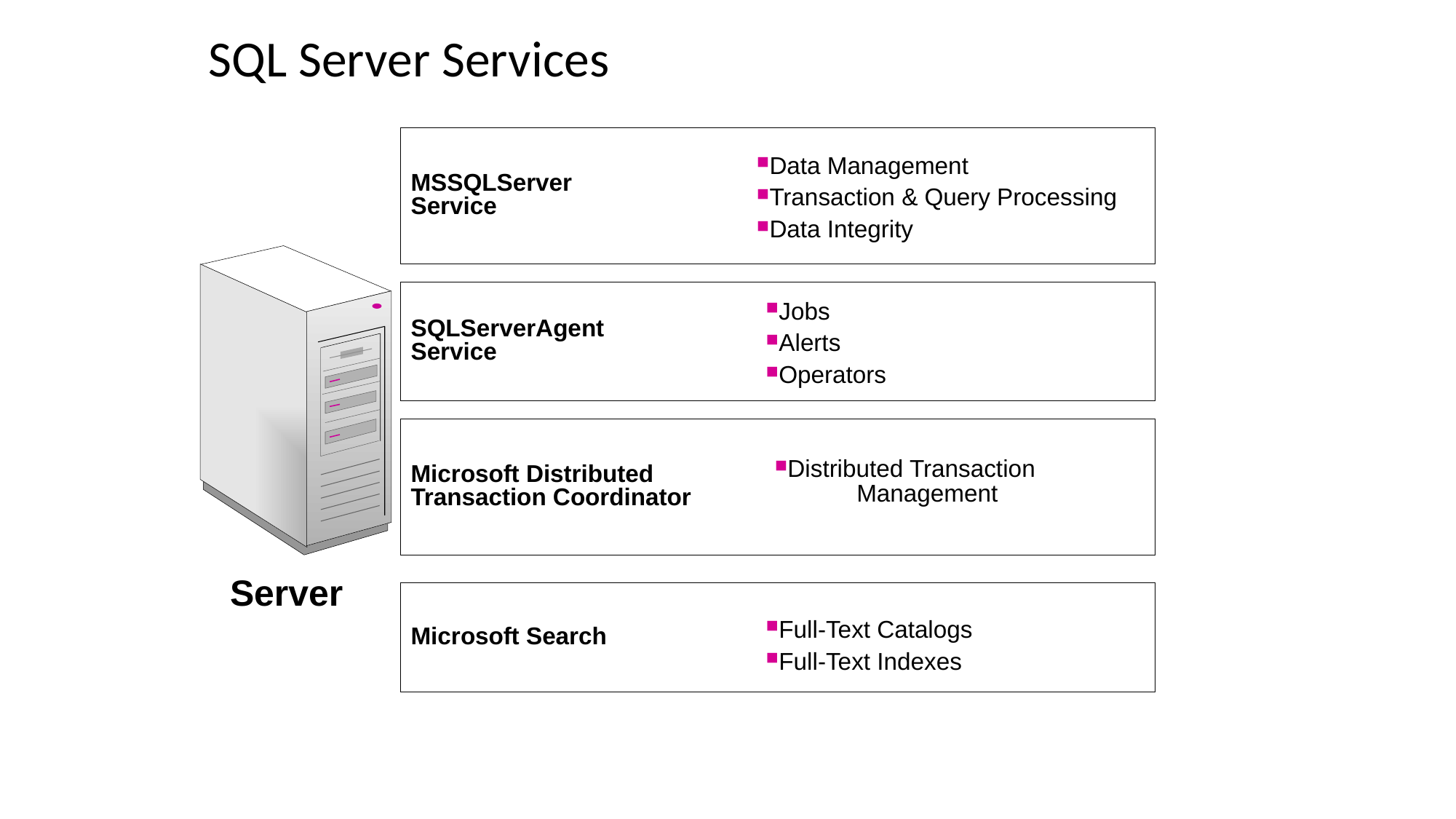

SQL Server Services
MSSQLServer
Service
Data Management
Transaction & Query Processing
Data Integrity

SQLServerAgent
Service
Jobs
Alerts
Operators
Microsoft Distributed
Transaction Coordinator
Distributed Transaction
	Management
Server
Microsoft Search
Full-Text Catalogs
Full-Text Indexes